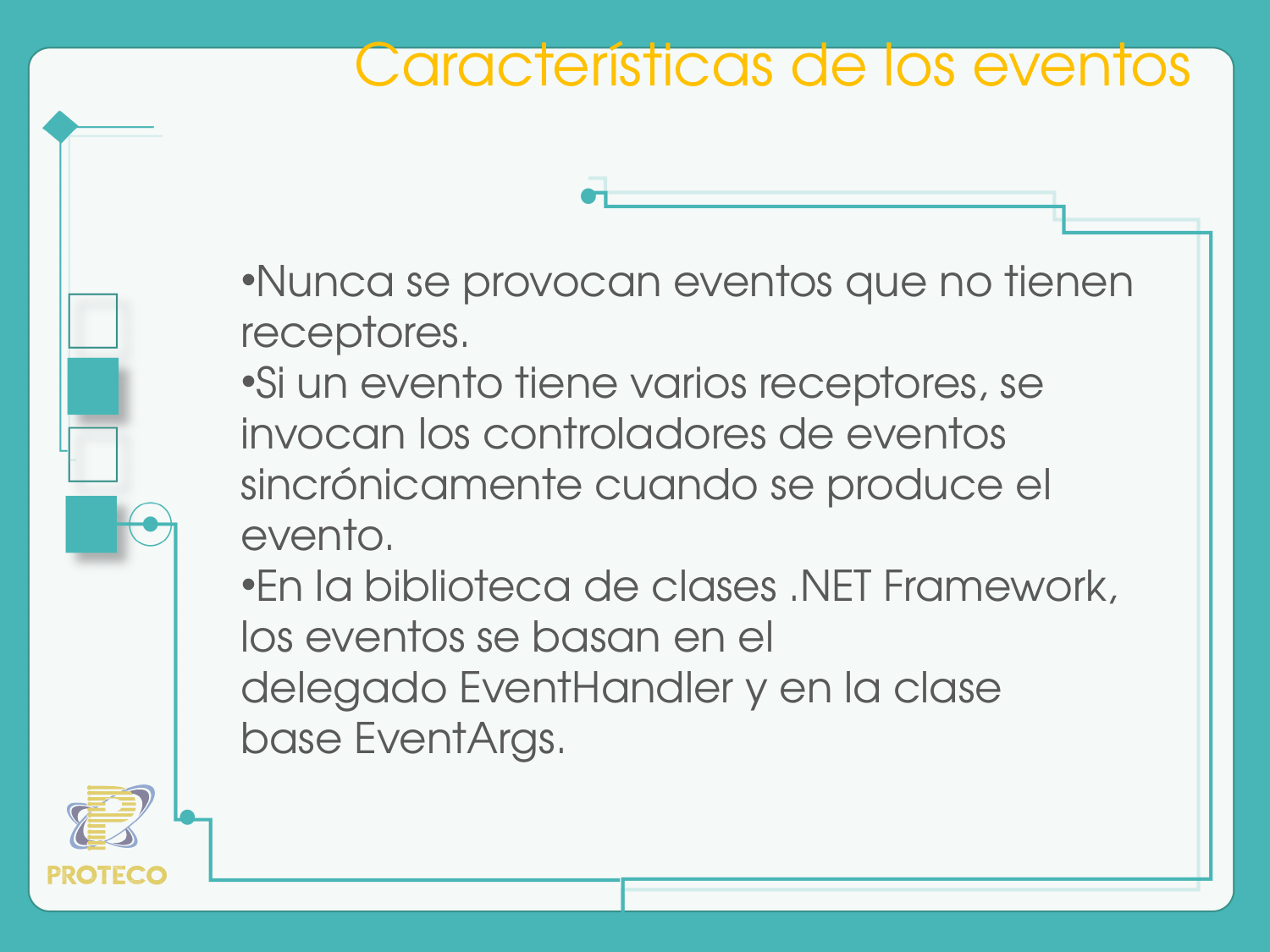

# Características de los eventos
Nunca se provocan eventos que no tienen receptores.
Si un evento tiene varios receptores, se invocan los controladores de eventos sincrónicamente cuando se produce el evento.
En la biblioteca de clases .NET Framework, los eventos se basan en el delegado EventHandler y en la clase base EventArgs.